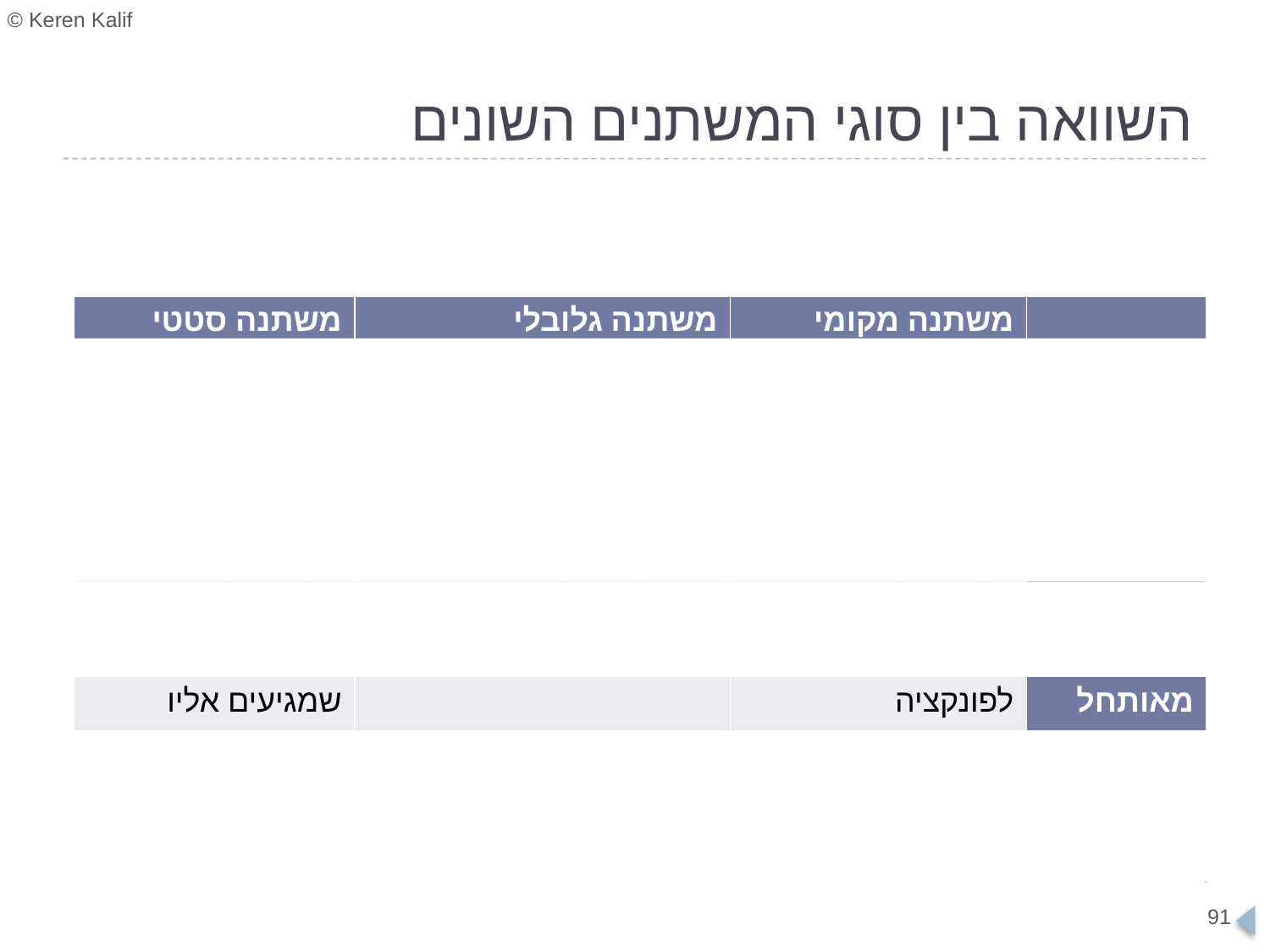

# השוואה בין סוגי המשתנים השונים
| משתנה סטטי | משתנה גלובלי | משתנה מקומי (רגיל) |  |
| --- | --- | --- | --- |
| בתוך הפונקציה | מחוץ לפונקציות | בתוך הפונקציה | היכן מוגדר |
| בפונקציה בה הוא מוגדר | מנקודת הגדרתו ומטה | בפונקציה בה הוא מוגדר | טווח ההכרה |
| רק הפונקציה בה הוא מוגדר | כל מקום בקוד הנמצא מתחת להגדרתו | רק הפונקציה בה הוא מוגדר | מי יכול לגשת אליו |
| רק בפעם הראשונה שמגיעים אליו | בתחילת ריצת התוכנית | בכל פעם כשנכנסים לפונקציה | מתי מאותחל |